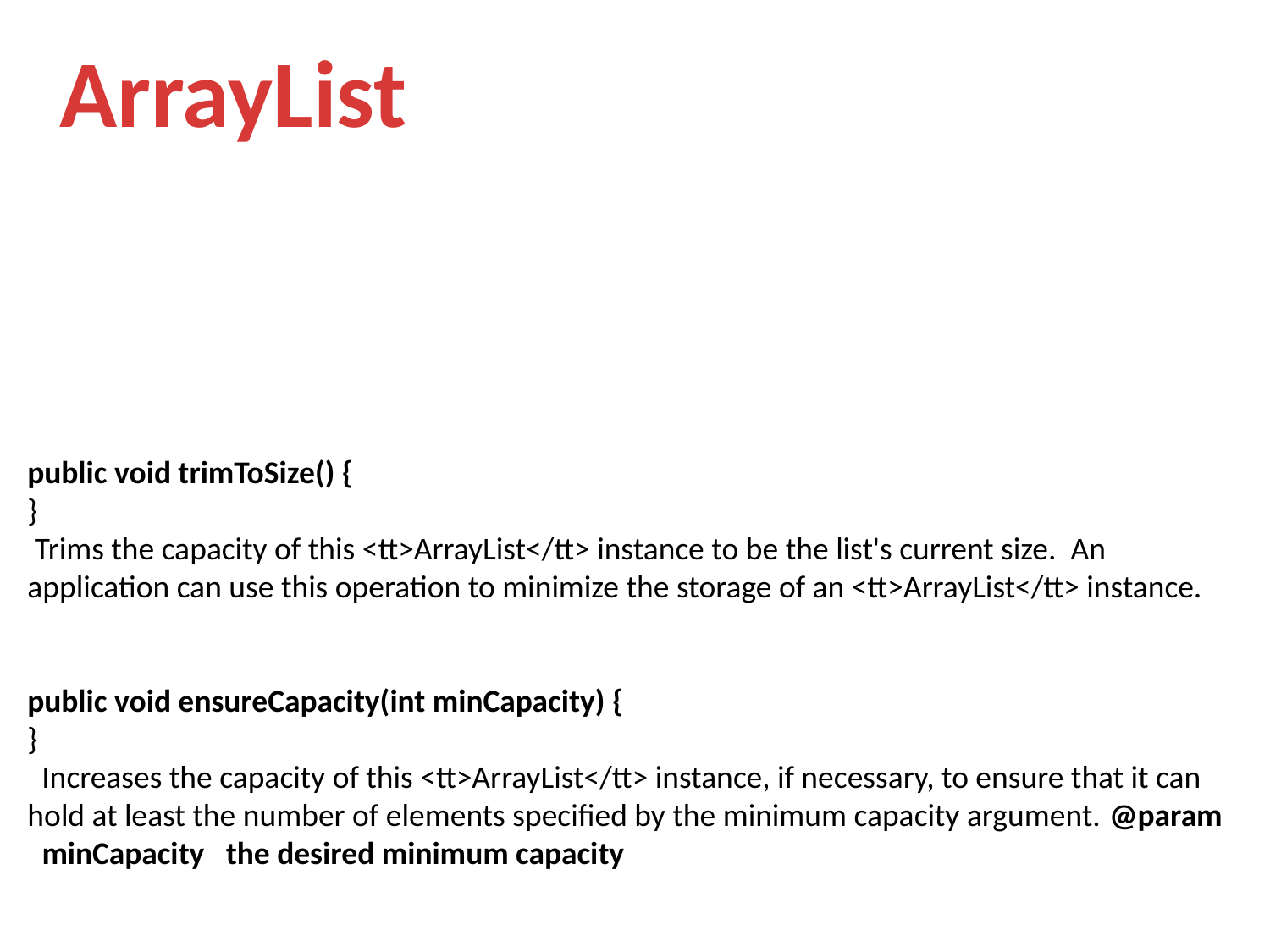

ArrayList
public void trimToSize() {
}
 Trims the capacity of this <tt>ArrayList</tt> instance to be the list's current size.  An application can use this operation to minimize the storage of an <tt>ArrayList</tt> instance.

public void ensureCapacity(int minCapacity) {
}
  Increases the capacity of this <tt>ArrayList</tt> instance, if necessary, to ensure that it can hold at least the number of elements specified by the minimum capacity argument. @param   minCapacity   the desired minimum capacity